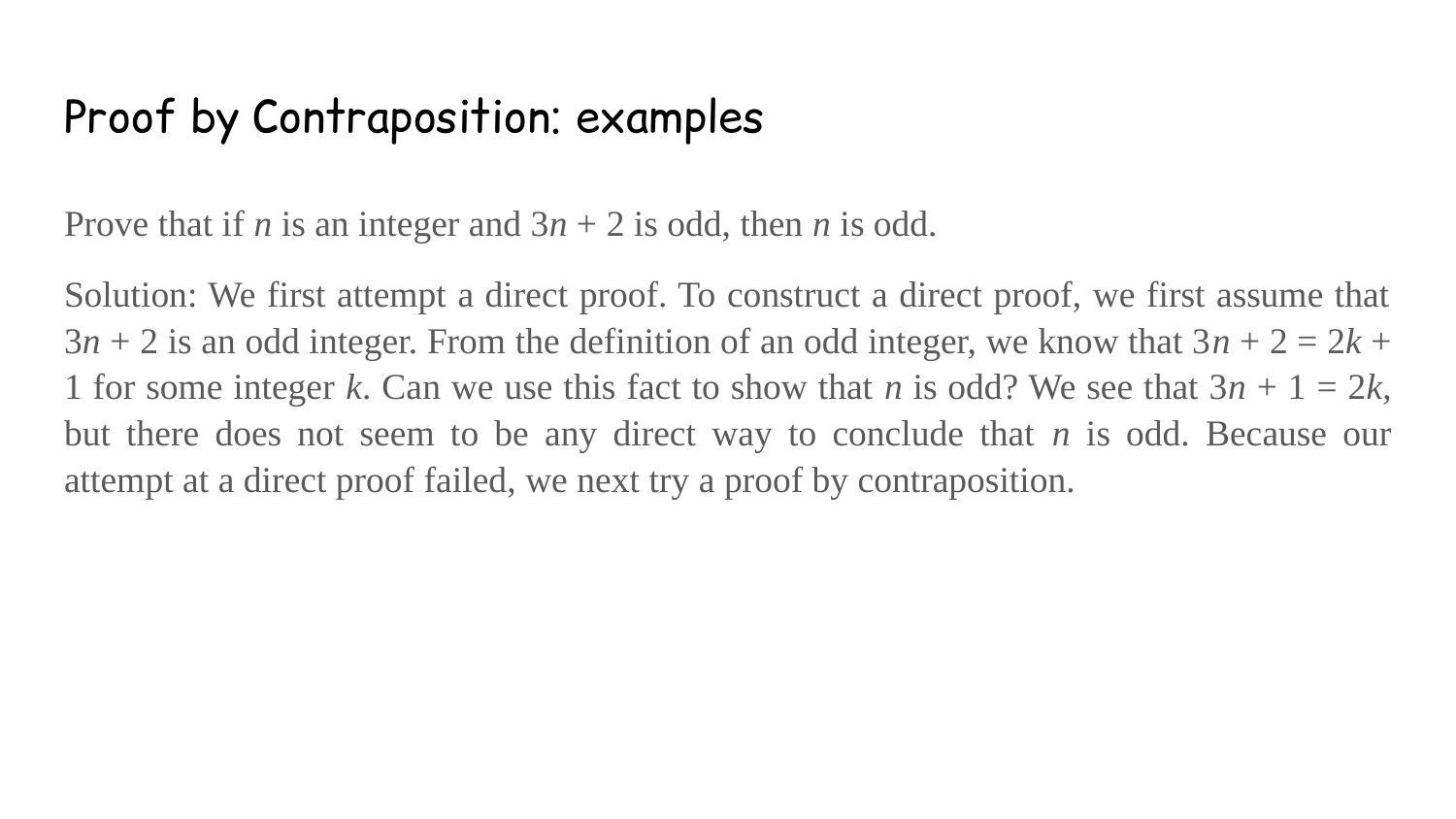

# Proof by Contraposition: examples
Prove that if n is an integer and 3n + 2 is odd, then n is odd.
Solution: We first attempt a direct proof. To construct a direct proof, we first assume that 3n + 2 is an odd integer. From the definition of an odd integer, we know that 3n + 2 = 2k + 1 for some integer k. Can we use this fact to show that n is odd? We see that 3n + 1 = 2k, but there does not seem to be any direct way to conclude that n is odd. Because our attempt at a direct proof failed, we next try a proof by contraposition.